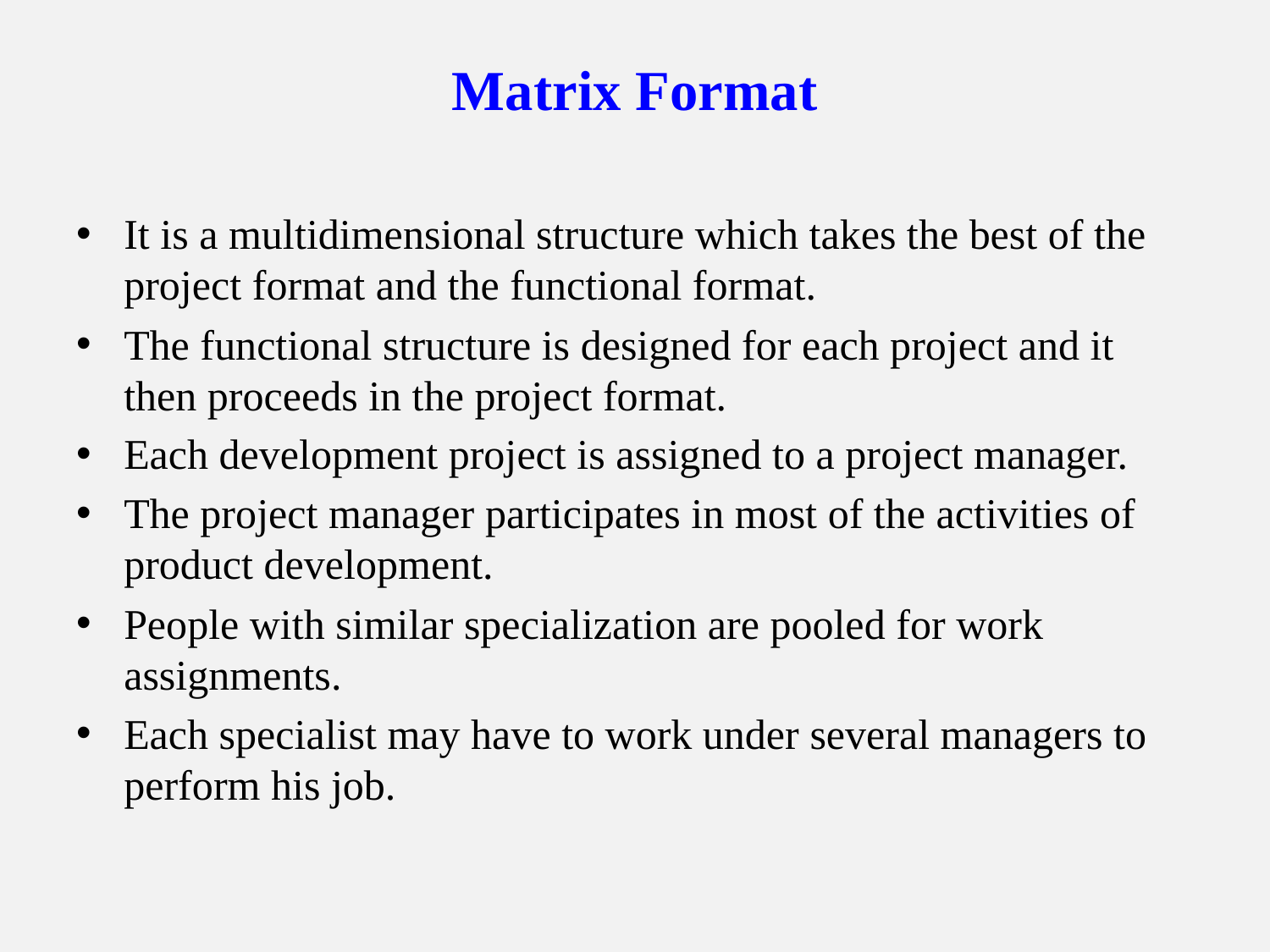

# Matrix Format
It is a multidimensional structure which takes the best of the project format and the functional format.
The functional structure is designed for each project and it then proceeds in the project format.
Each development project is assigned to a project manager.
The project manager participates in most of the activities of product development.
People with similar specialization are pooled for work assignments.
Each specialist may have to work under several managers to perform his job.